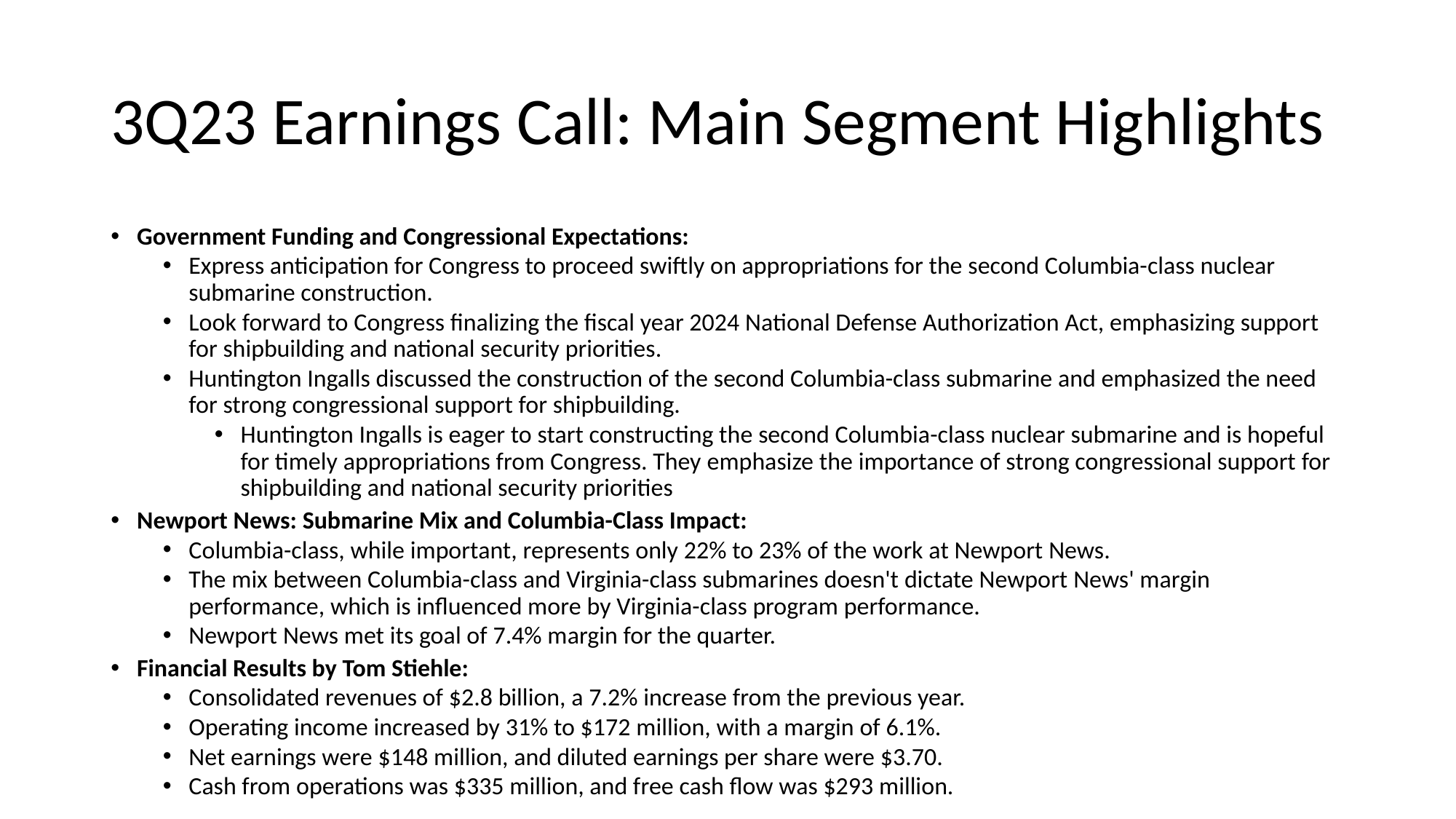

# 3Q23 Earnings Call: Main Segment Highlights
Government Funding and Congressional Expectations:
Express anticipation for Congress to proceed swiftly on appropriations for the second Columbia-class nuclear submarine construction.
Look forward to Congress finalizing the fiscal year 2024 National Defense Authorization Act, emphasizing support for shipbuilding and national security priorities.
Huntington Ingalls discussed the construction of the second Columbia-class submarine and emphasized the need for strong congressional support for shipbuilding.
Huntington Ingalls is eager to start constructing the second Columbia-class nuclear submarine and is hopeful for timely appropriations from Congress. They emphasize the importance of strong congressional support for shipbuilding and national security priorities
Newport News: Submarine Mix and Columbia-Class Impact:
Columbia-class, while important, represents only 22% to 23% of the work at Newport News.
The mix between Columbia-class and Virginia-class submarines doesn't dictate Newport News' margin performance, which is influenced more by Virginia-class program performance.
Newport News met its goal of 7.4% margin for the quarter.
Financial Results by Tom Stiehle:
Consolidated revenues of $2.8 billion, a 7.2% increase from the previous year.
Operating income increased by 31% to $172 million, with a margin of 6.1%.
Net earnings were $148 million, and diluted earnings per share were $3.70.
Cash from operations was $335 million, and free cash flow was $293 million.